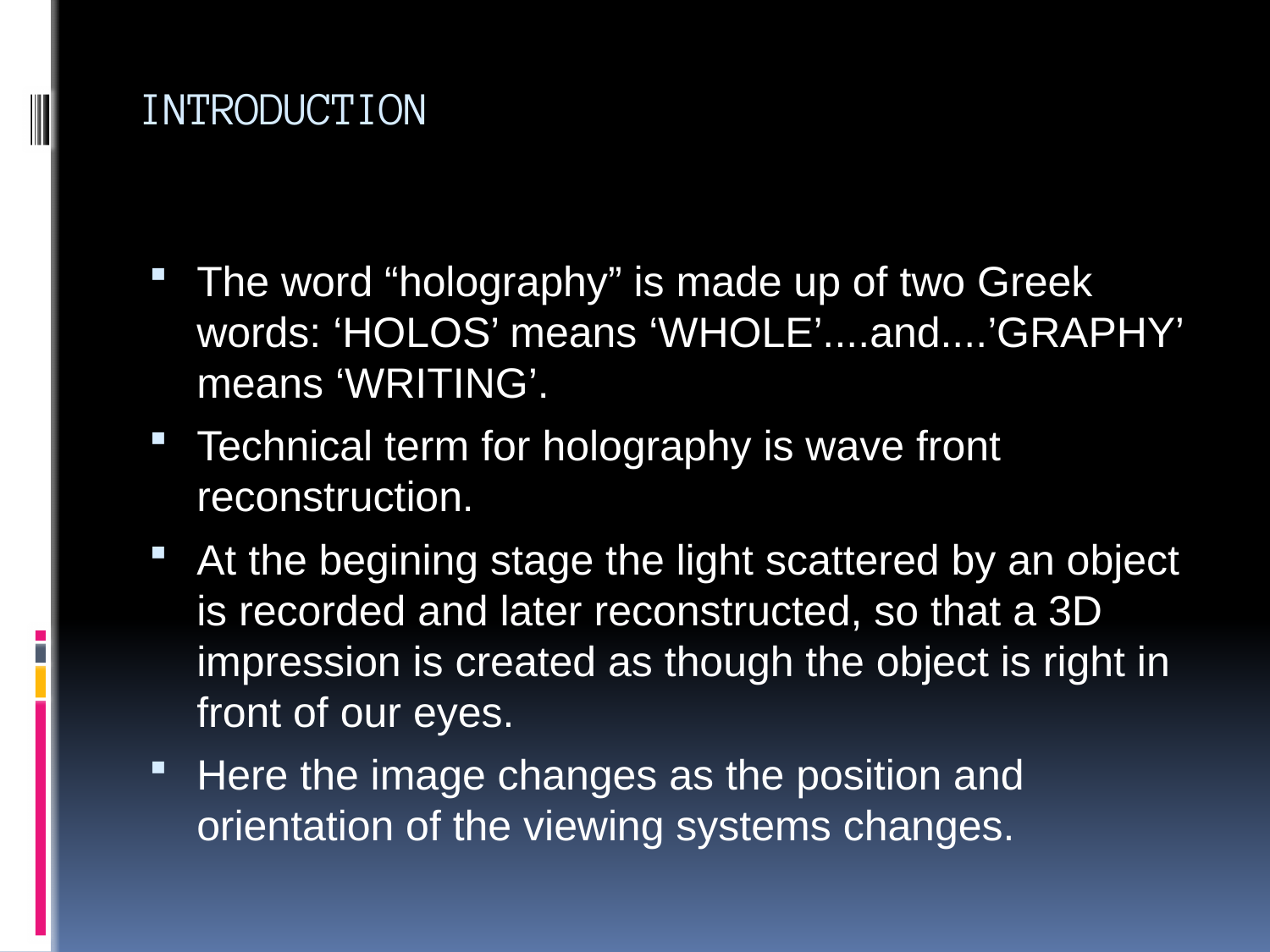

# INTRODUCTION
The word “holography” is made up of two Greek words: ‘HOLOS’ means ‘WHOLE’....and....’GRAPHY’ means ‘WRITING’.
Technical term for holography is wave front reconstruction.
At the begining stage the light scattered by an object is recorded and later reconstructed, so that a 3D impression is created as though the object is right in front of our eyes.
Here the image changes as the position and orientation of the viewing systems changes.